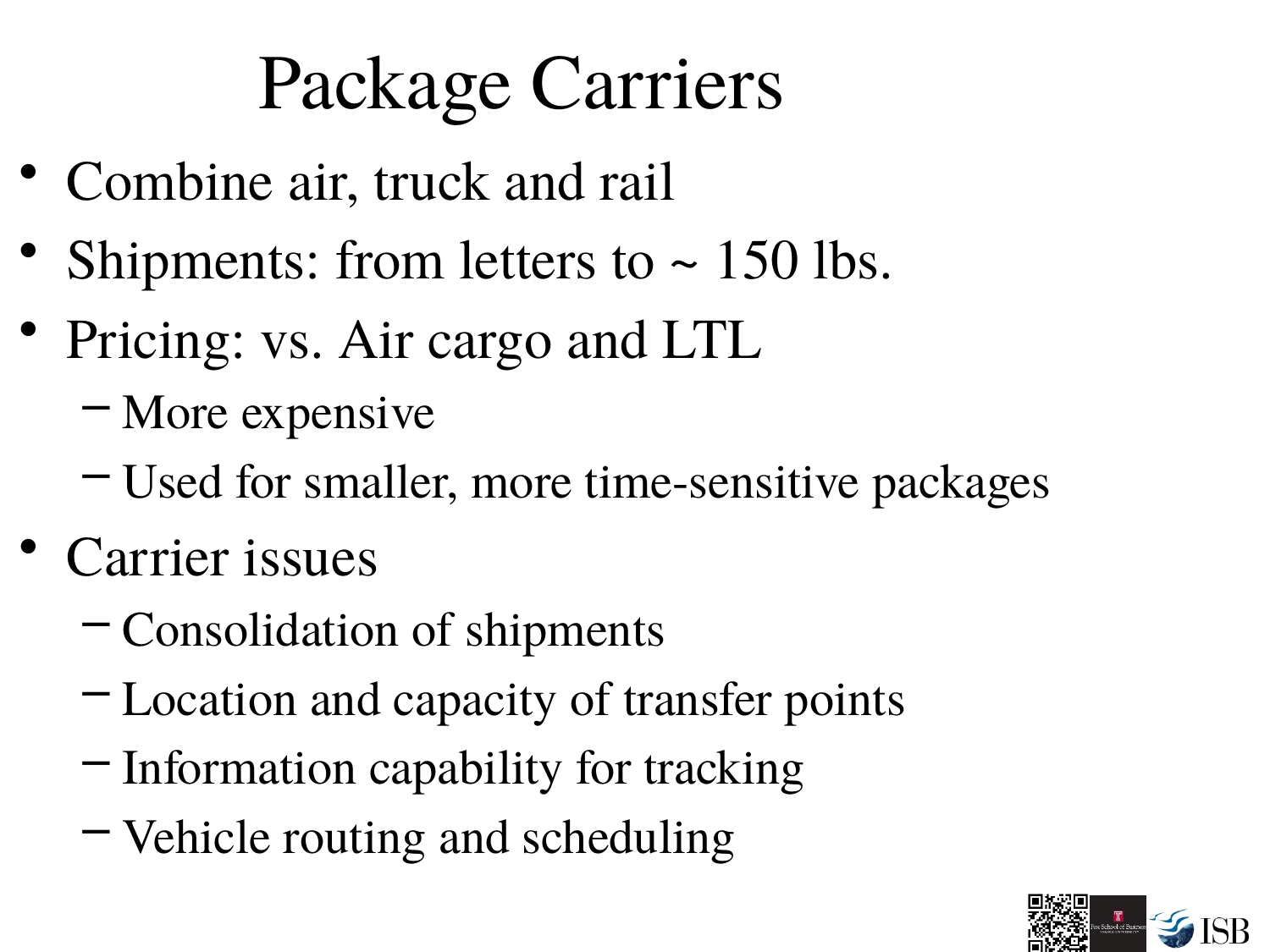

# Package Carriers
Combine air, truck and rail
Shipments: from letters to ~ 150 lbs.
Pricing: vs. Air cargo and LTL
More expensive
Used for smaller, more time-sensitive packages
Carrier issues
Consolidation of shipments
Location and capacity of transfer points
Information capability for tracking
Vehicle routing and scheduling